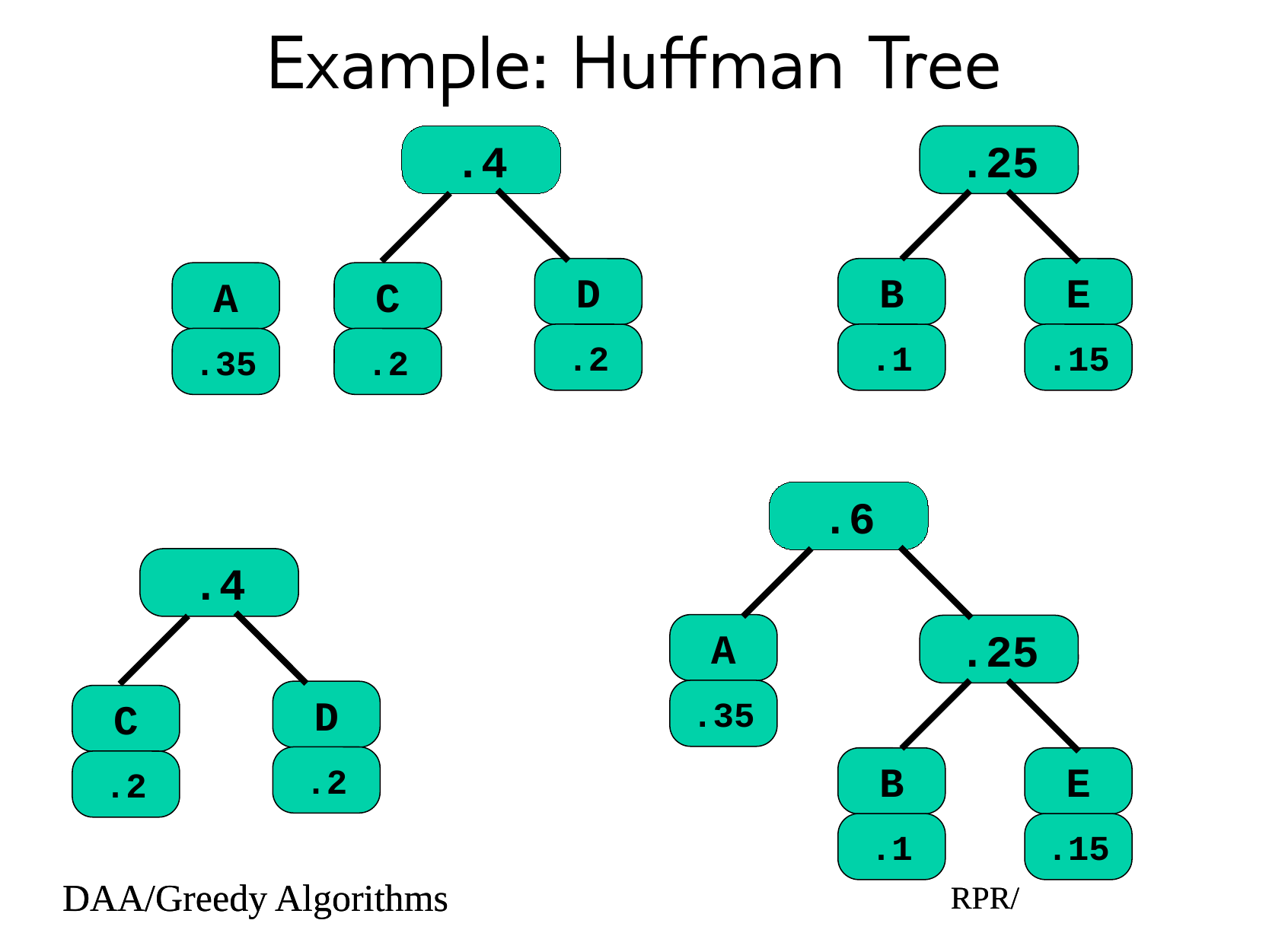

# Example: Huffman Tree
.4
.25

B
.1
E
.15

D
.2
A
.35
C
.2
.6

.4

D
.2
C
.2
A
.35
.25

B
.1
E
.15
DAA/Greedy Algorithms
RPR/
12